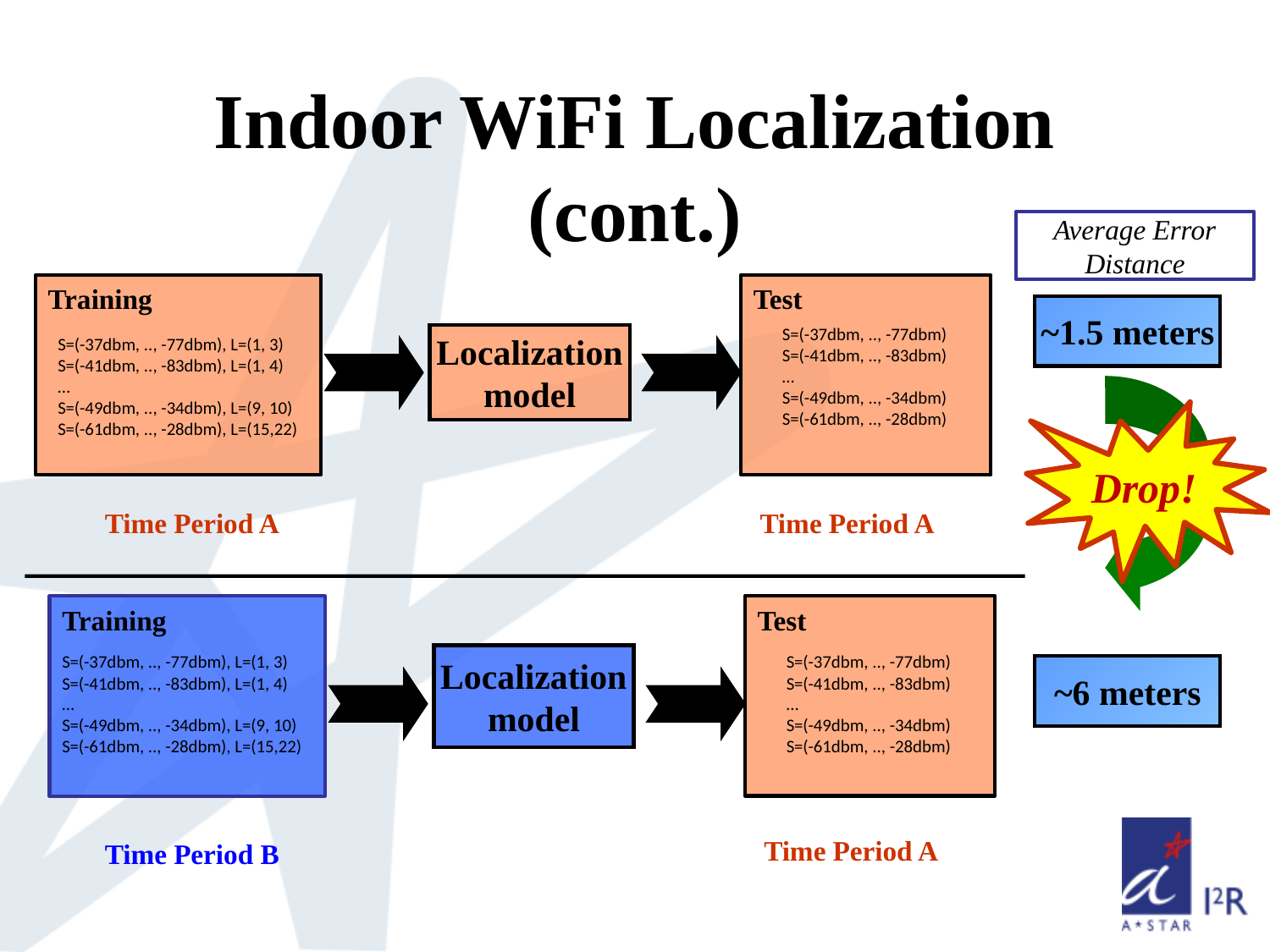

# Indoor WiFi Localization (cont.)
Average Error Distance
Training
Test
~1.5 meters
S=(-37dbm, .., -77dbm)
S=(-41dbm, .., -83dbm)
…
S=(-49dbm, .., -34dbm)
S=(-61dbm, .., -28dbm)
Localization model
S=(-37dbm, .., -77dbm), L=(1, 3)
S=(-41dbm, .., -83dbm), L=(1, 4)
…
S=(-49dbm, .., -34dbm), L=(9, 10)
S=(-61dbm, .., -28dbm), L=(15,22)

Drop!

Time Period A
Time Period A

Training
Test
S=(-37dbm, .., -77dbm), L=(1, 3)
S=(-41dbm, .., -83dbm), L=(1, 4)
…
S=(-49dbm, .., -34dbm), L=(9, 10)
S=(-61dbm, .., -28dbm), L=(15,22)
S=(-37dbm, .., -77dbm)
S=(-41dbm, .., -83dbm)
…
S=(-49dbm, .., -34dbm)
S=(-61dbm, .., -28dbm)
Localization model
~6 meters

Time Period A
Time Period B